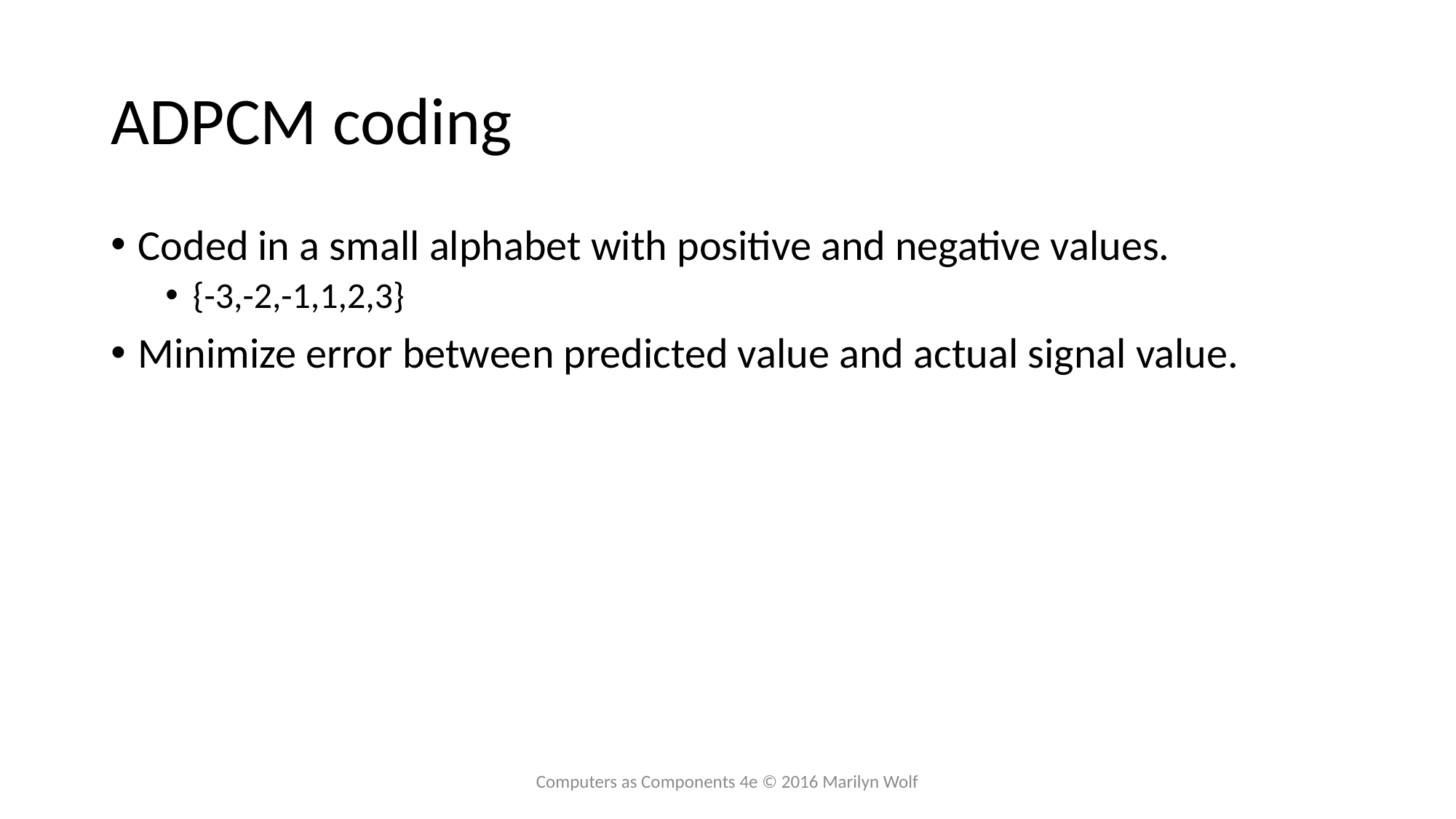

# ADPCM coding
Coded in a small alphabet with positive and negative values.
{-3,-2,-1,1,2,3}
Minimize error between predicted value and actual signal value.
Computers as Components 4e © 2016 Marilyn Wolf